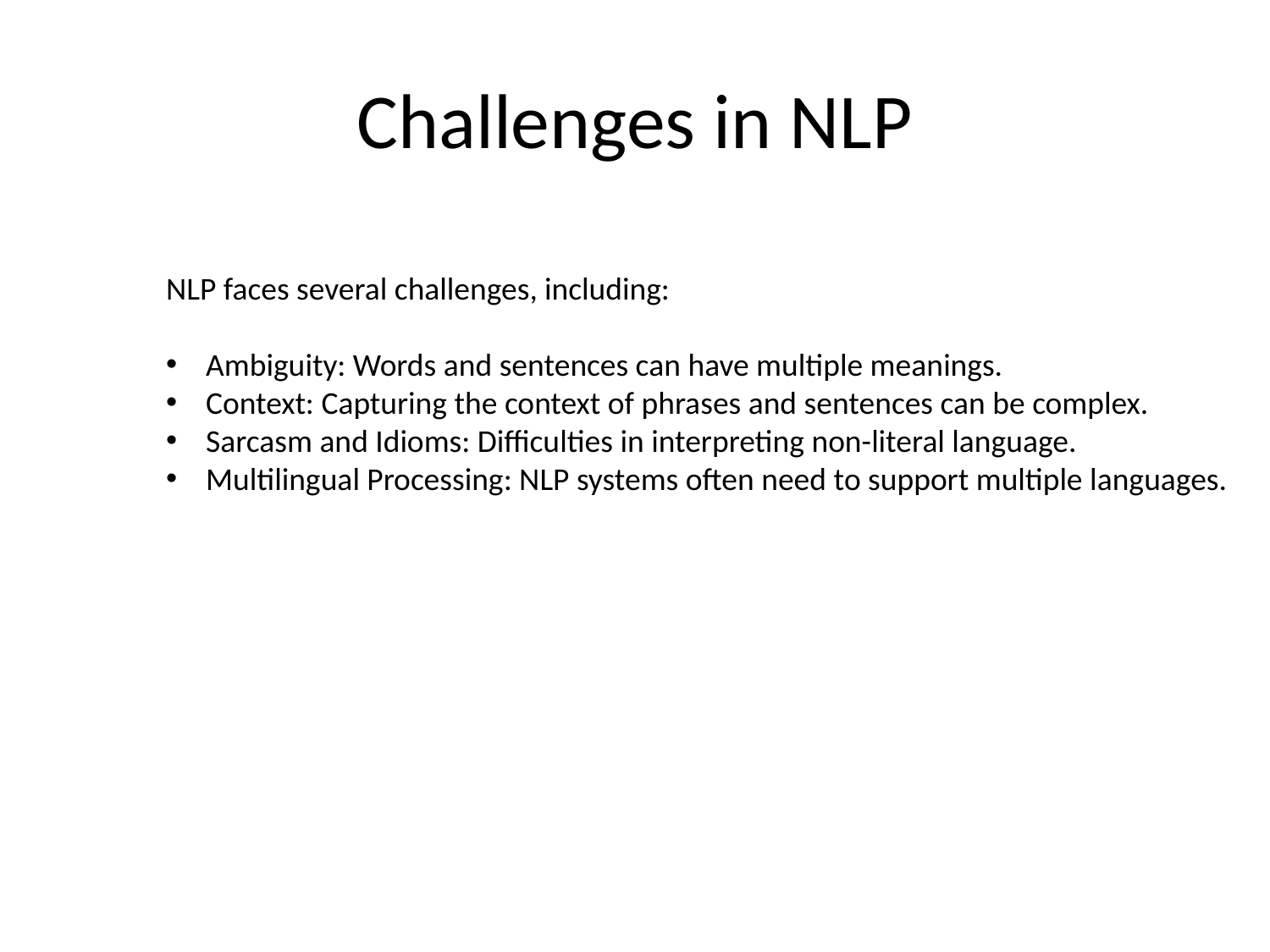

# Challenges in NLP

NLP faces several challenges, including:

Ambiguity: Words and sentences can have multiple meanings.
Context: Capturing the context of phrases and sentences can be complex.
Sarcasm and Idioms: Difficulties in interpreting non-literal language.
Multilingual Processing: NLP systems often need to support multiple languages.